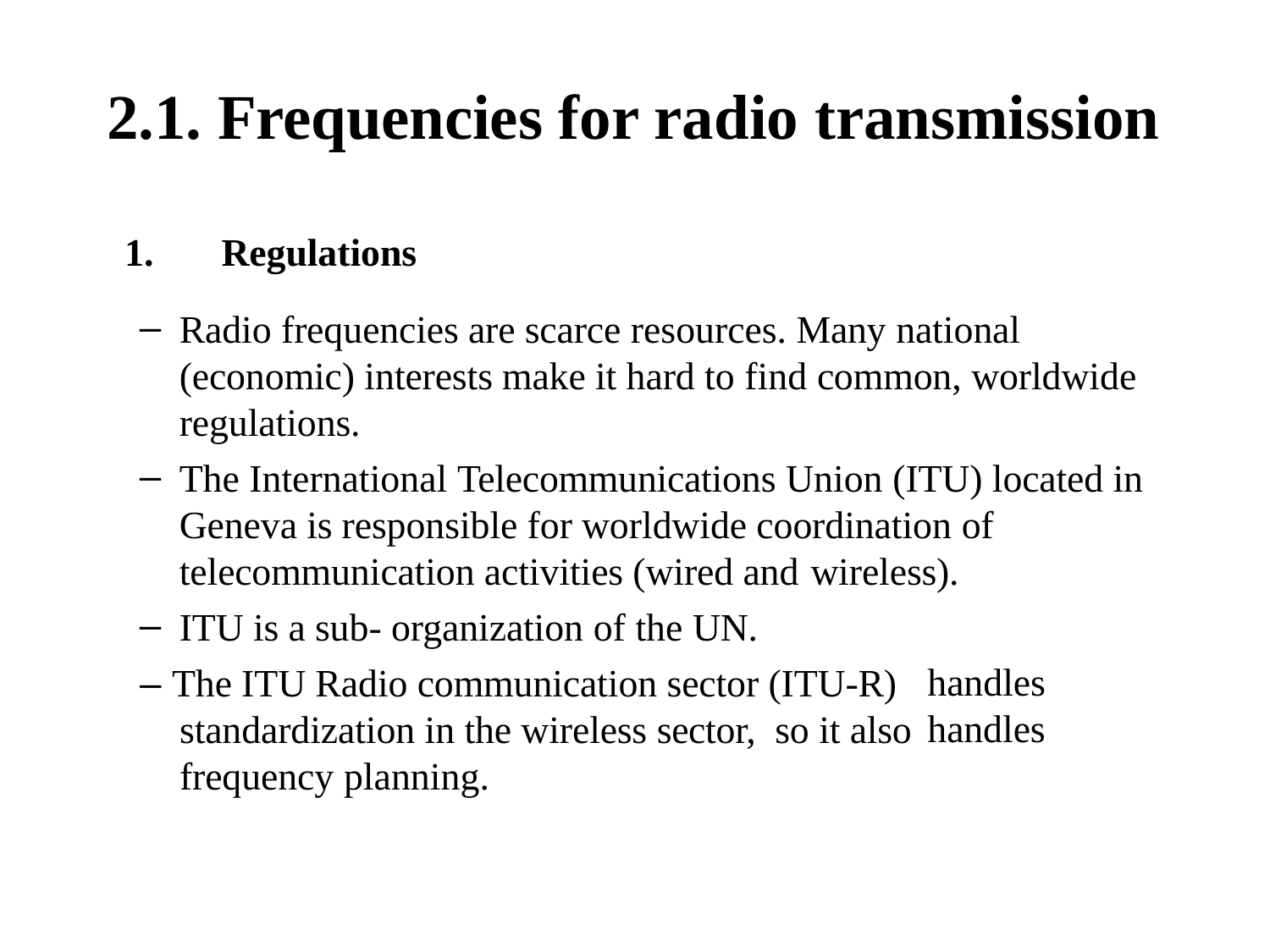

# 2.1. Frequencies for radio transmission
Regulations
Radio frequencies are scarce resources. Many national  (economic) interests make it hard to find common, worldwide  regulations.
The International Telecommunications Union (ITU) located in  Geneva is responsible for worldwide coordination of  telecommunication activities (wired and wireless).
ITU is a sub- organization of the UN.
handles
handles
– The ITU Radio communication sector (ITU-R)  standardization in the wireless sector,  so it also  frequency planning.